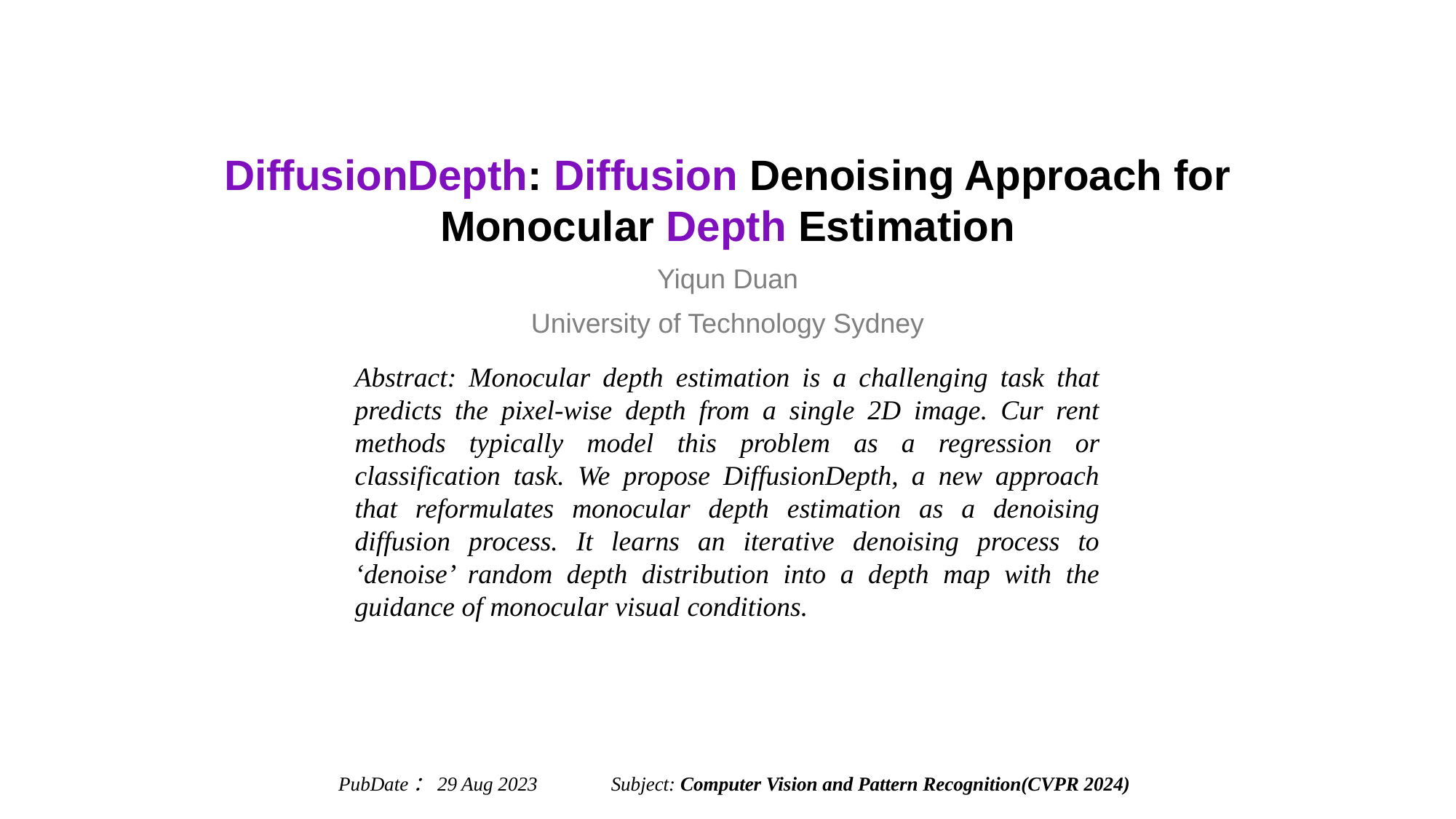

DiffusionDepth: Diffusion Denoising Approach for
Monocular Depth Estimation
Yiqun Duan
University of Technology Sydney
Abstract: Monocular depth estimation is a challenging task that predicts the pixel-wise depth from a single 2D image. Cur rent methods typically model this problem as a regression or classification task. We propose DiffusionDepth, a new approach that reformulates monocular depth estimation as a denoising diffusion process. It learns an iterative denoising process to ‘denoise’ random depth distribution into a depth map with the guidance of monocular visual conditions.
     PubDate：29 Aug 2023               Subject: Computer Vision and Pattern Recognition(CVPR 2024)